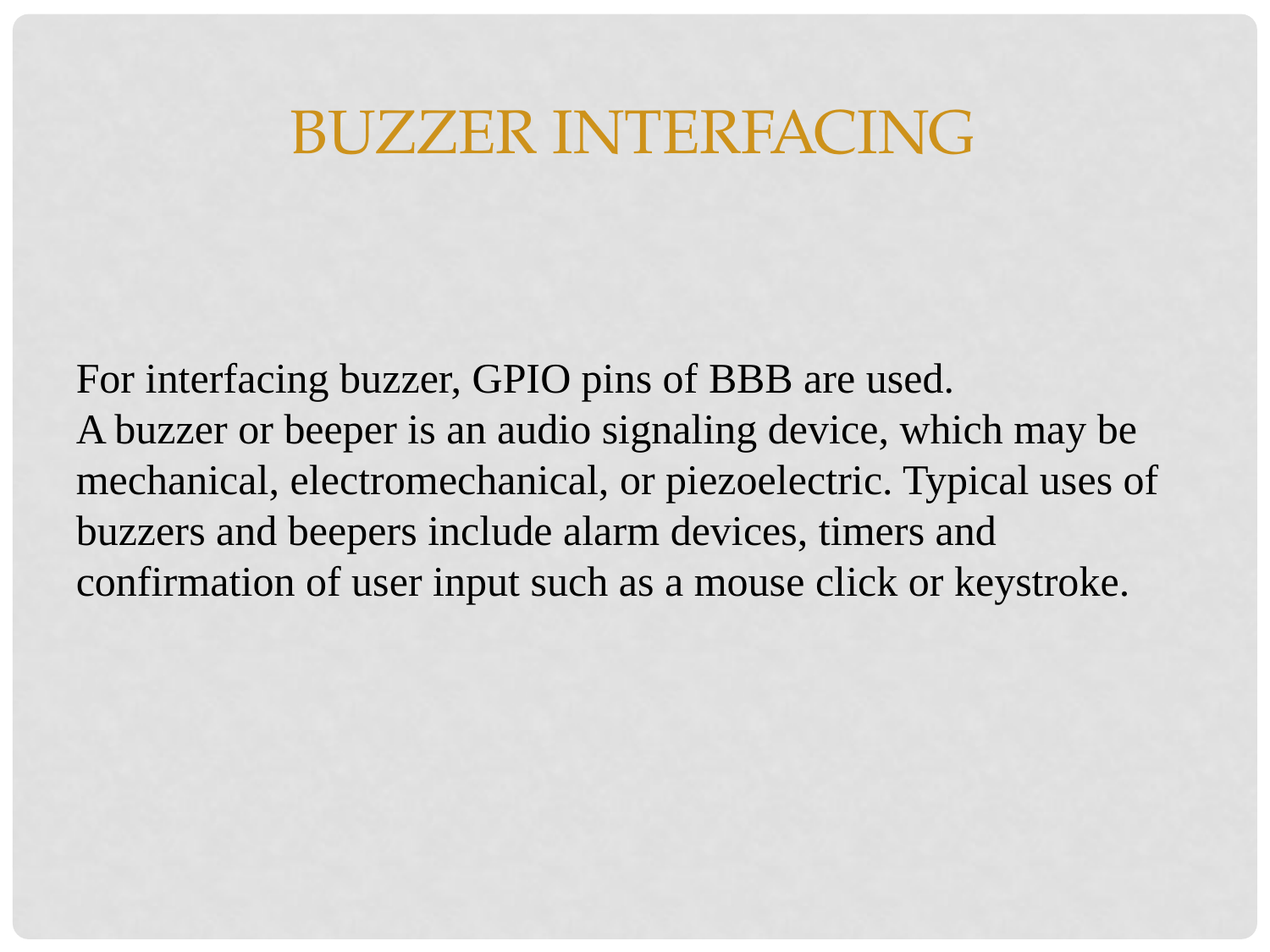

Buzzer interfacing

For interfacing buzzer, GPIO pins of BBB are used.
A buzzer or beeper is an audio signaling device, which may be mechanical, electromechanical, or piezoelectric. Typical uses of buzzers and beepers include alarm devices, timers and confirmation of user input such as a mouse click or keystroke.